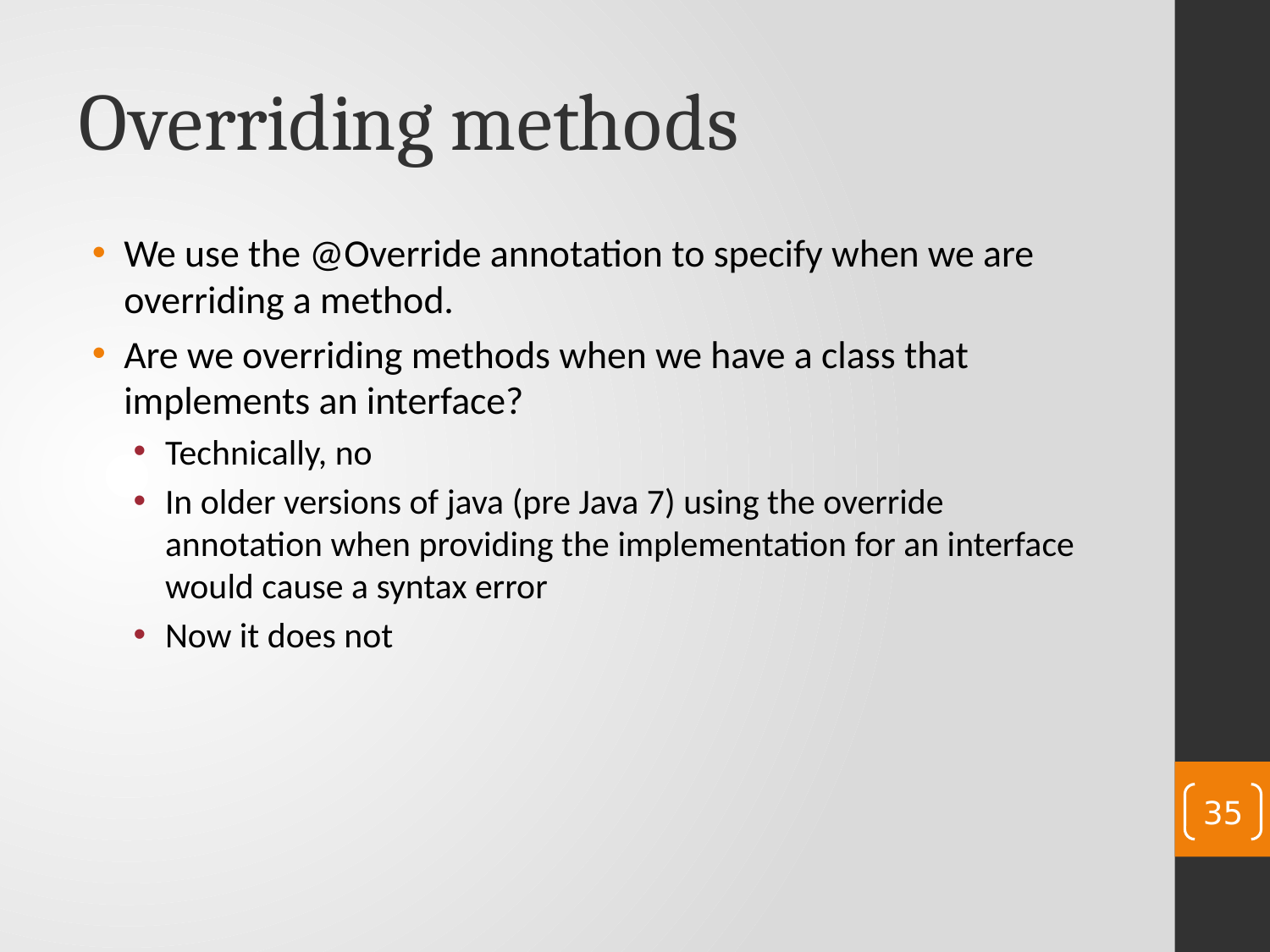

# Overriding methods
We use the @Override annotation to specify when we are overriding a method.
Are we overriding methods when we have a class that implements an interface?
Technically, no
In older versions of java (pre Java 7) using the override annotation when providing the implementation for an interface would cause a syntax error
Now it does not
35